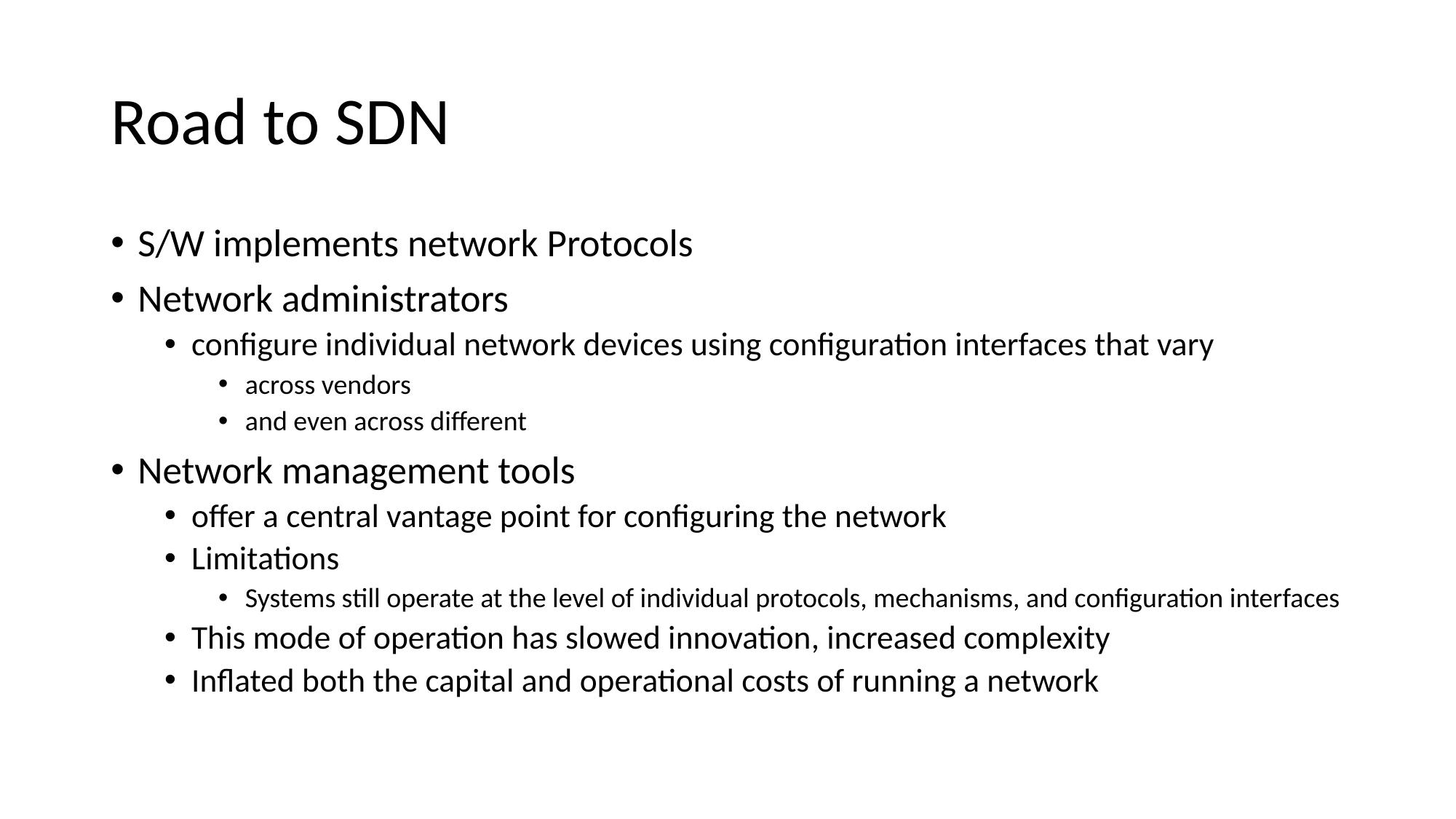

# Road to SDN
S/W implements network Protocols
Network administrators
configure individual network devices using configuration interfaces that vary
across vendors
and even across different
Network management tools
offer a central vantage point for configuring the network
Limitations
Systems still operate at the level of individual protocols, mechanisms, and configuration interfaces
This mode of operation has slowed innovation, increased complexity
Inflated both the capital and operational costs of running a network